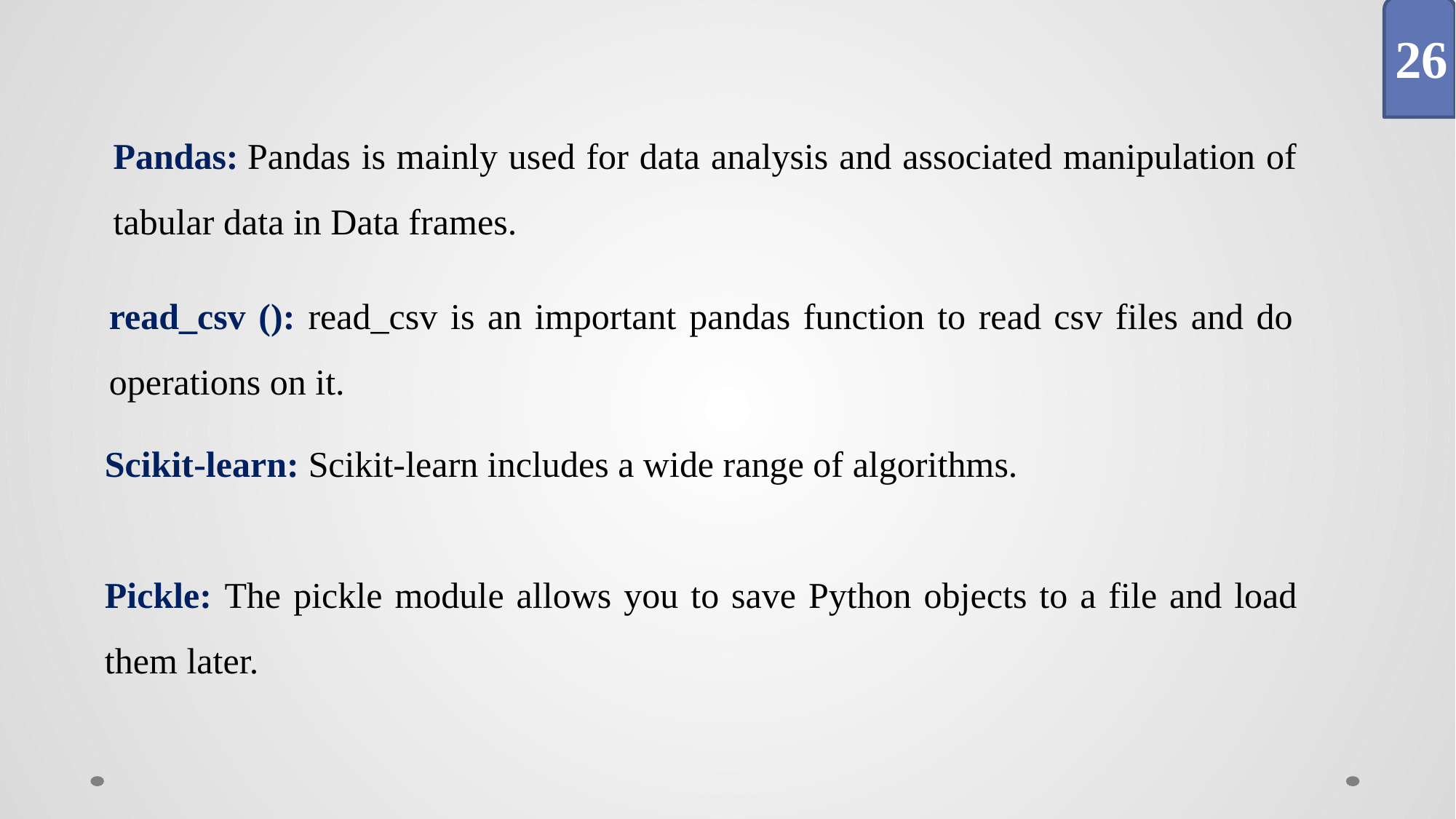

26
Pandas: Pandas is mainly used for data analysis and associated manipulation of tabular data in Data frames.
read_csv (): read_csv is an important pandas function to read csv files and do operations on it.
Scikit-learn: Scikit-learn includes a wide range of algorithms.

Pickle: The pickle module allows you to save Python objects to a file and load them later.